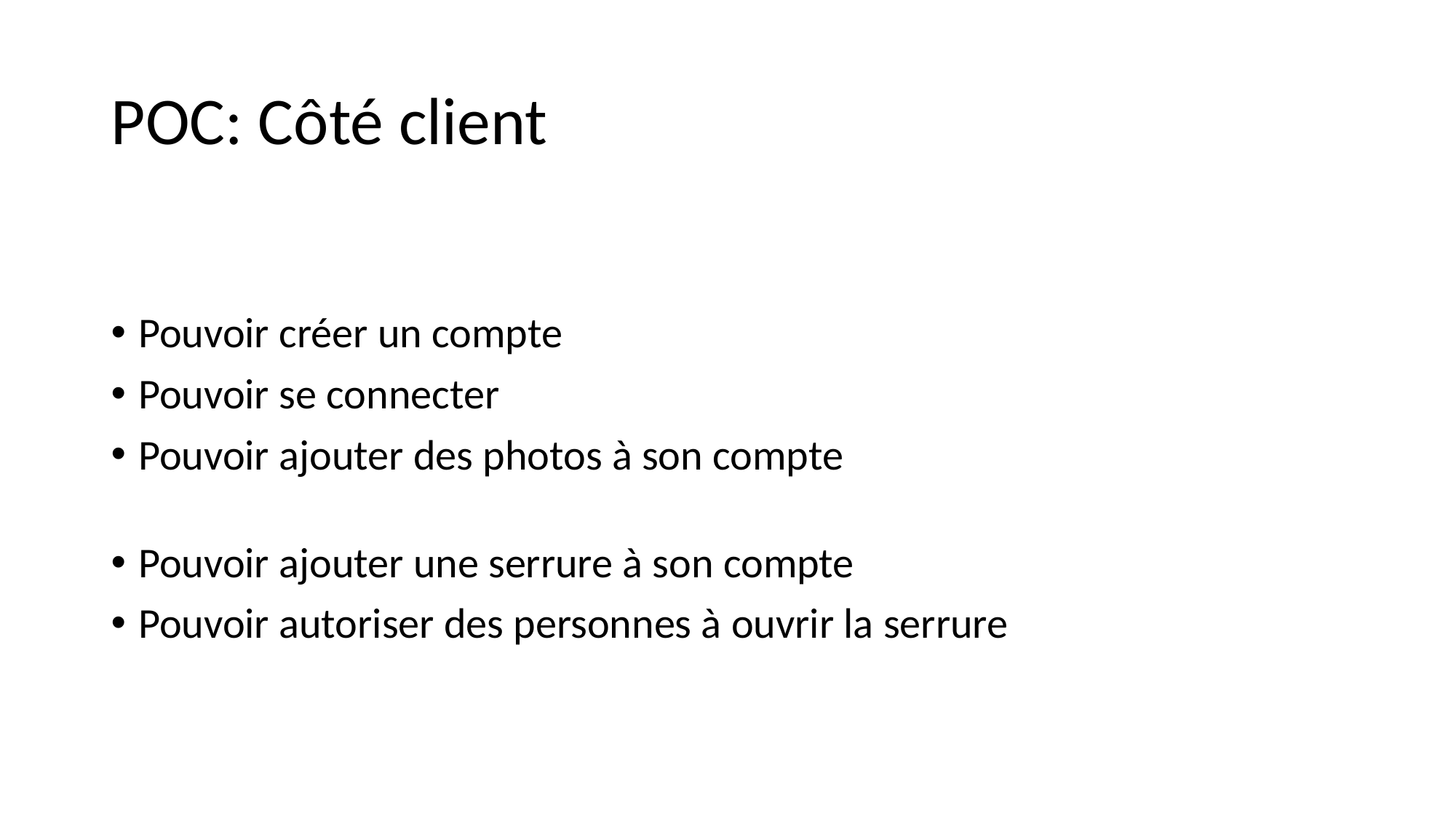

# POC: Côté client
Pouvoir créer un compte
Pouvoir se connecter
Pouvoir ajouter des photos à son compte

Pouvoir ajouter une serrure à son compte
Pouvoir autoriser des personnes à ouvrir la serrure